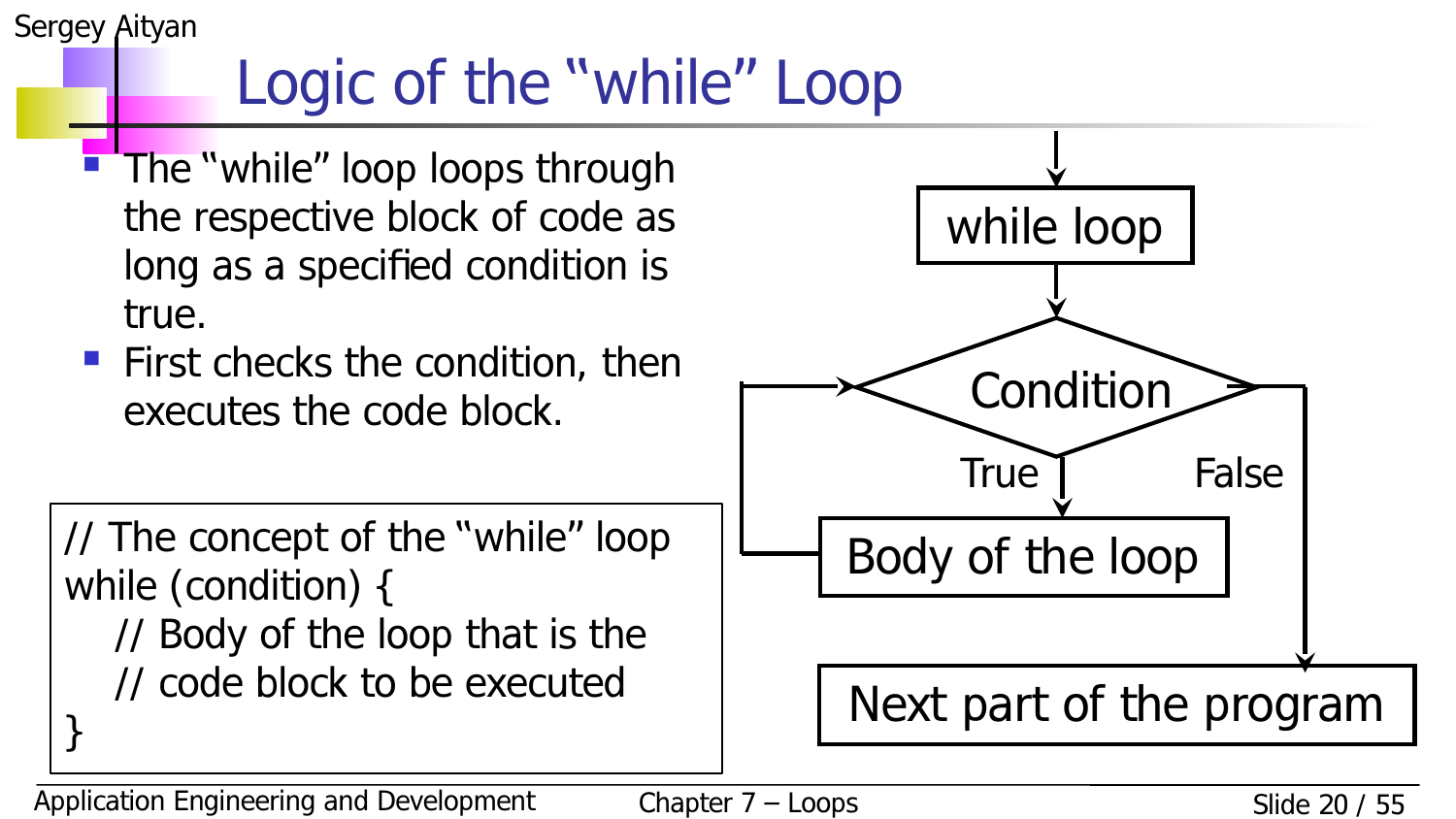

# Logic of the “while” Loop
while loop
Condition
True
False
Body of the loop
Next part of the program
The “while” loop loops through the respective block of code as long as a specified condition is true.
First checks the condition, then executes the code block.

// The concept of the “while” loop
while (condition) {
    // Body of the loop that is the
    // code block to be executed
}